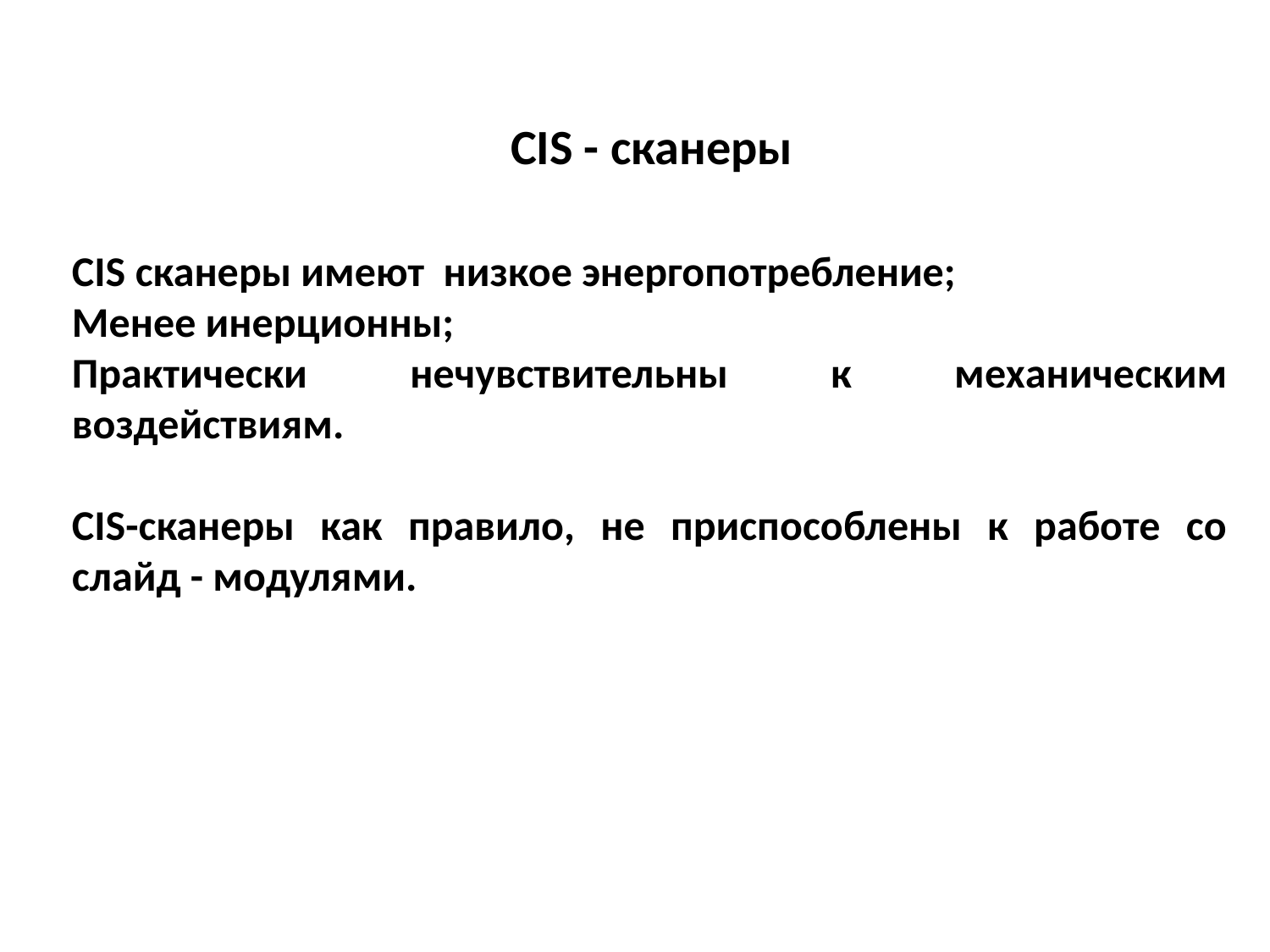

CIS - сканеры
CIS сканеры имеют  низкое энергопотребление;
Менее инерционны;
Практически нечувствительны к механическим воздействиям.

CIS-сканеры как правило, не приспособлены к работе со слайд - модулями.